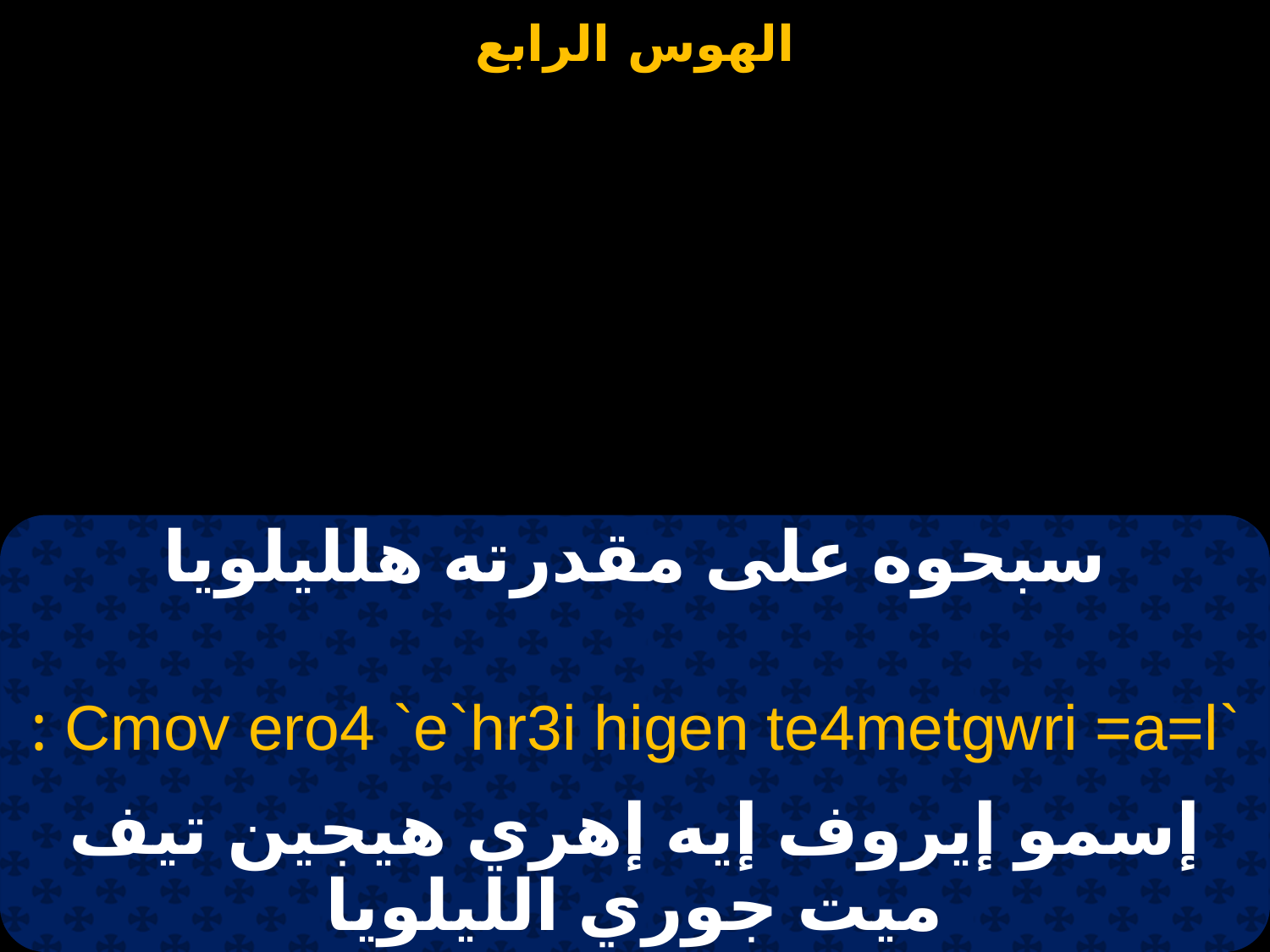

سبحوه على مقدرته هلليلويا

`Cmov ero4 `e`hr3i higen te4metgwri =a=l :
إسمو إيروف إيه إهري هيجين تيف ميت جوري الليلويا